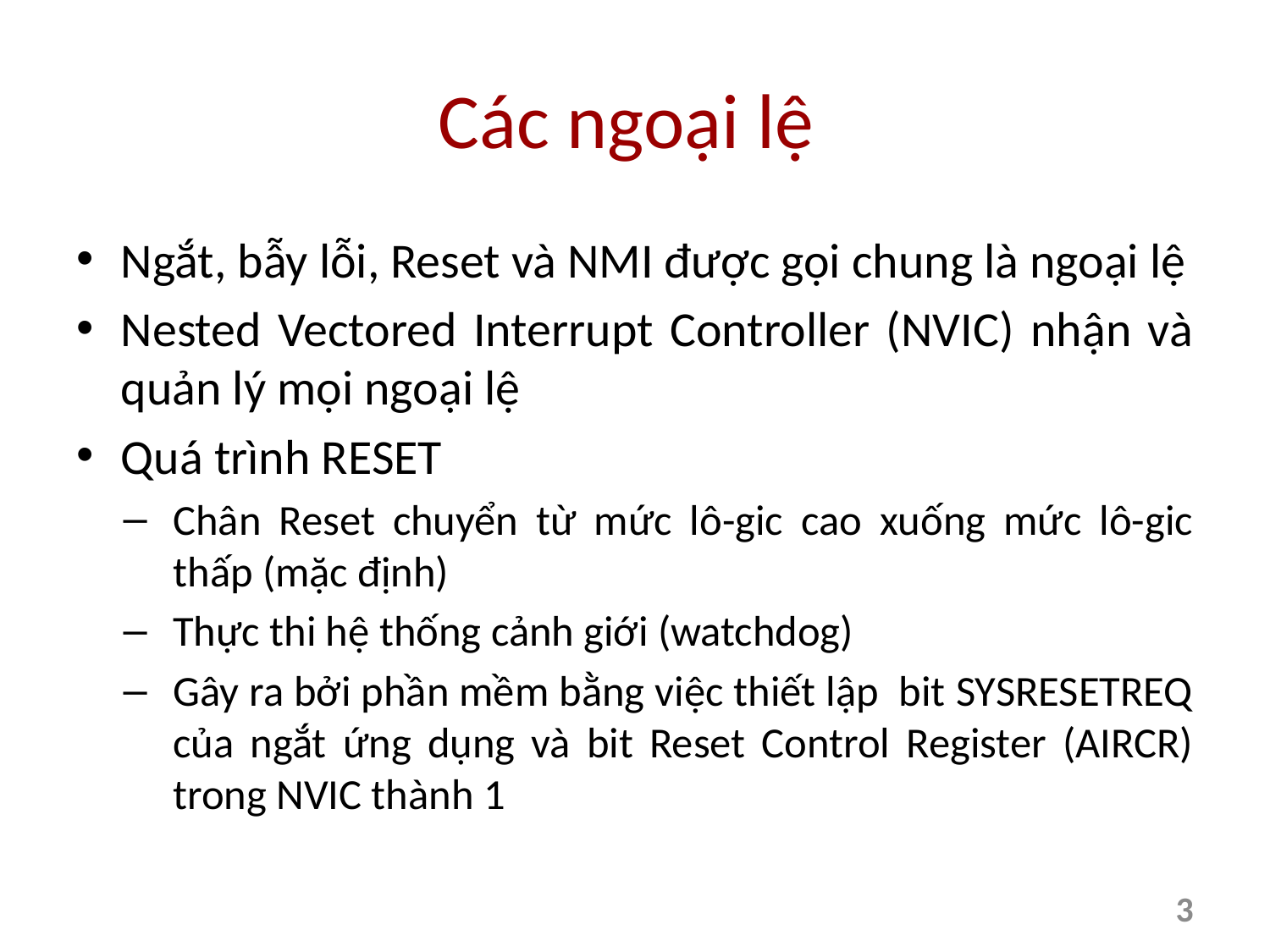

# Các ngoại lệ
Ngắt, bẫy lỗi, Reset và NMI được gọi chung là ngoại lệ
Nested Vectored Interrupt Controller (NVIC) nhận và quản lý mọi ngoại lệ
Quá trình RESET
Chân Reset chuyển từ mức lô-gic cao xuống mức lô-gic thấp (mặc định)
Thực thi hệ thống cảnh giới (watchdog)
Gây ra bởi phần mềm bằng việc thiết lập  bit SYSRESETREQ của ngắt ứng dụng và bit Reset Control Register (AIRCR) trong NVIC thành 1
3